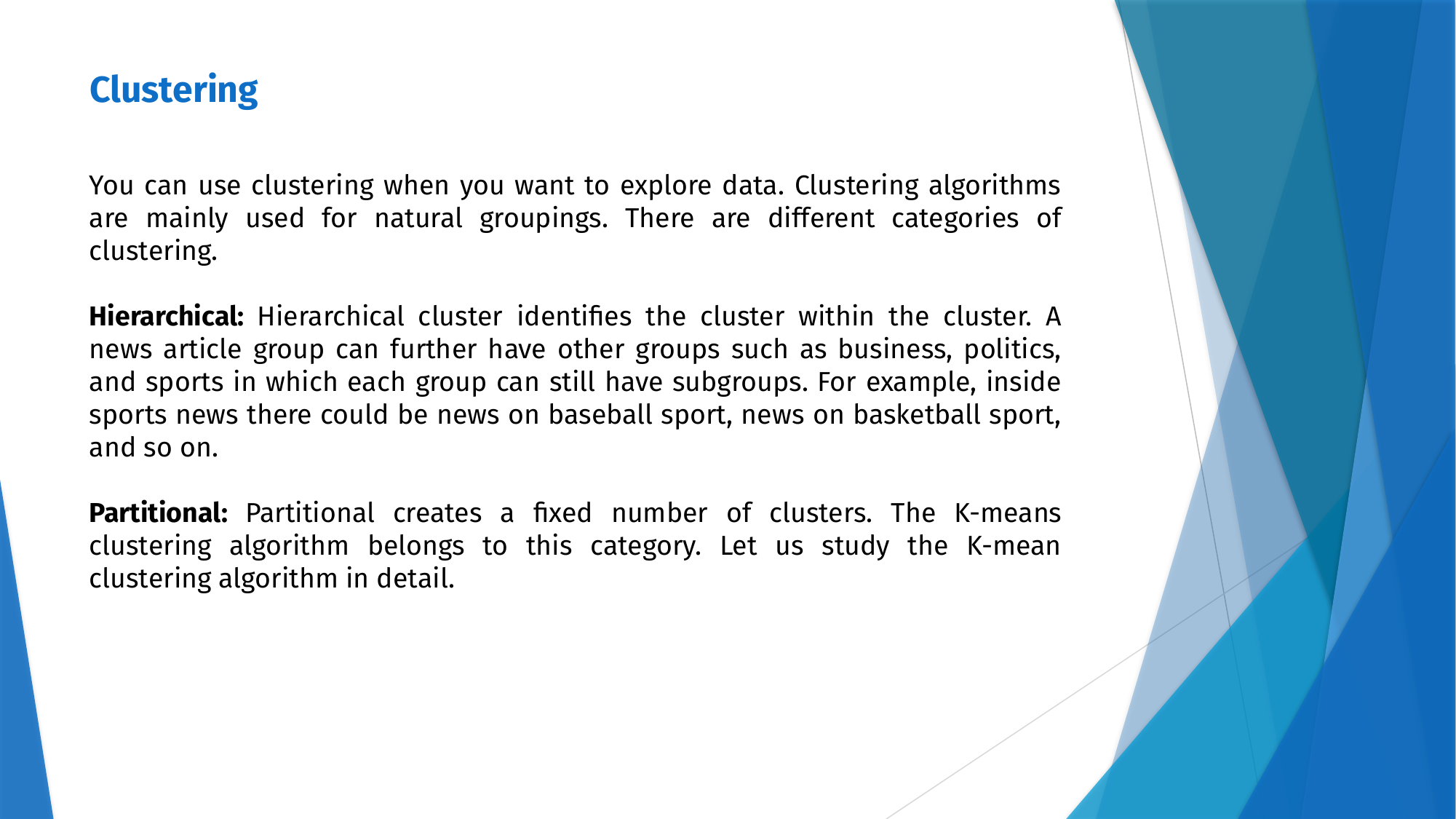

# Clustering
You can use clustering when you want to explore data. Clustering algorithms are mainly used for natural groupings. There are different categories of clustering.

Hierarchical: Hierarchical cluster identifies the cluster within the cluster. A news article group can further have other groups such as business, politics, and sports in which each group can still have subgroups. For example, inside sports news there could be news on baseball sport, news on basketball sport, and so on.

Partitional: Partitional creates a fixed number of clusters. The K-means clustering algorithm belongs to this category. Let us study the K-mean clustering algorithm in detail.